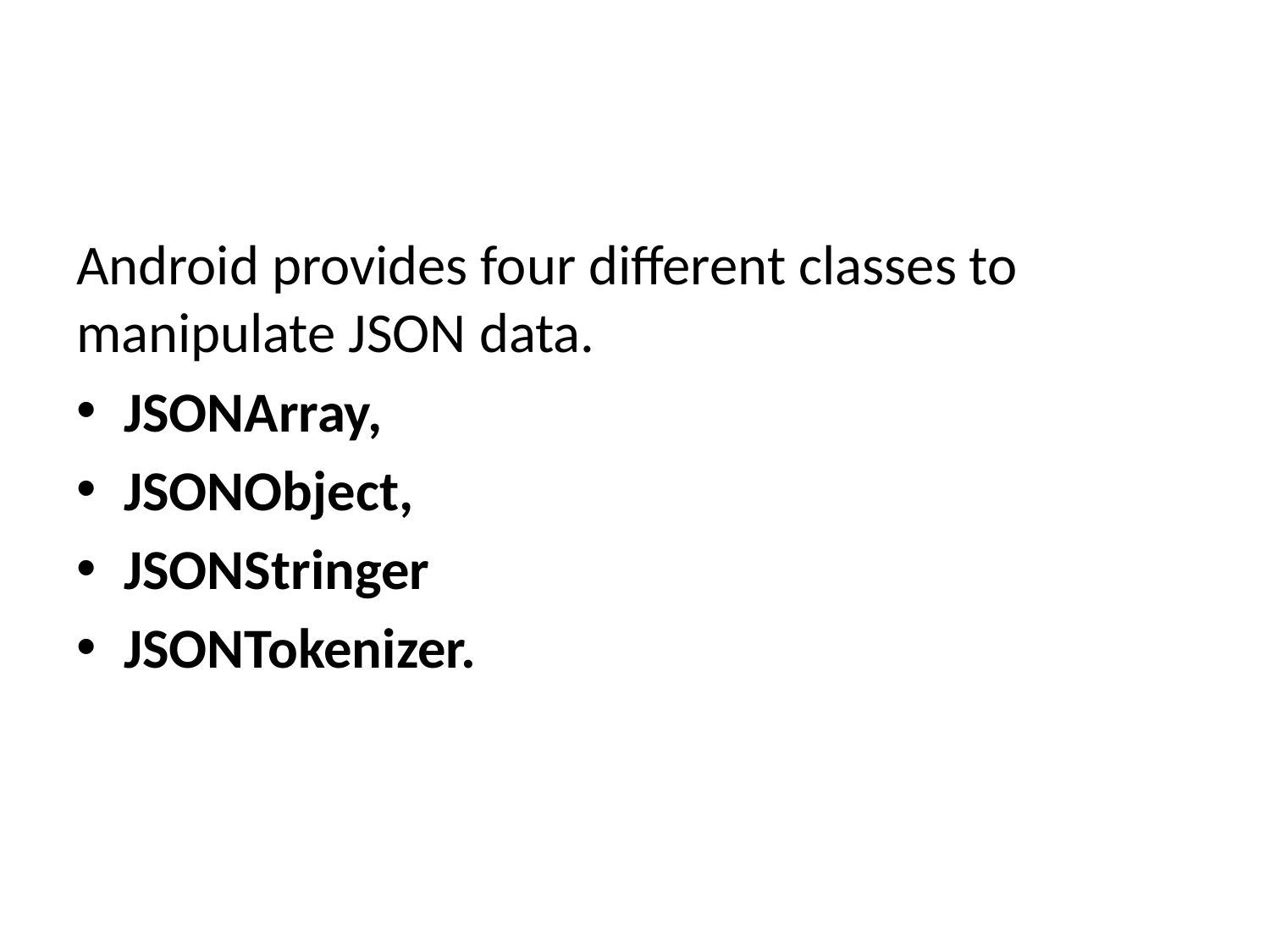

#
Android provides four different classes to manipulate JSON data.
JSONArray,
JSONObject,
JSONStringer
JSONTokenizer.